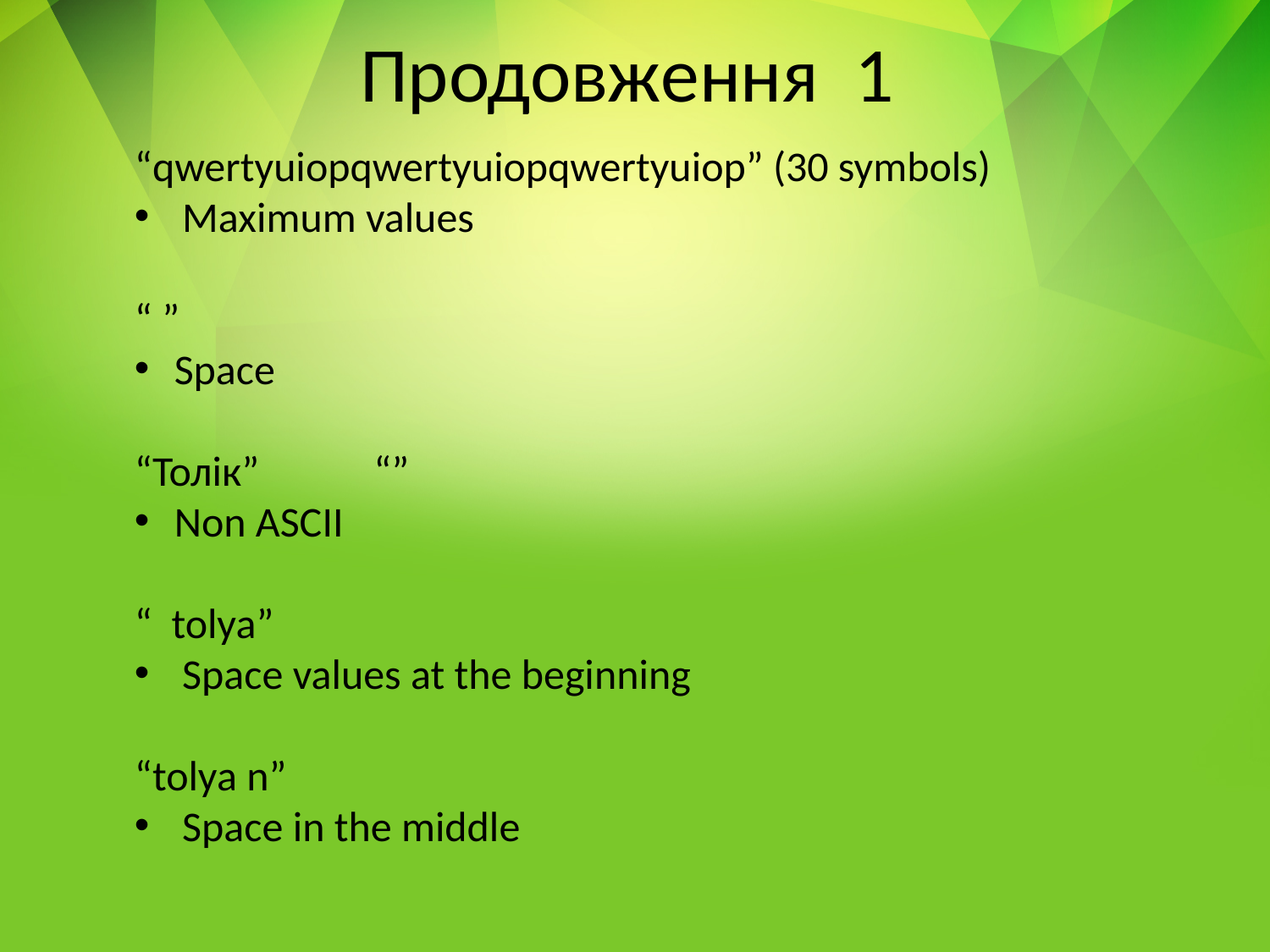

# Продовження  1
“qwertyuiopqwertyuiopqwertyuiop” (30 symbols)
Maximum values

“ ”
Space

“Толік”            “”
Non ASCII

“  tolya”
Space values at the beginning

“tolya n”
Space in the middle